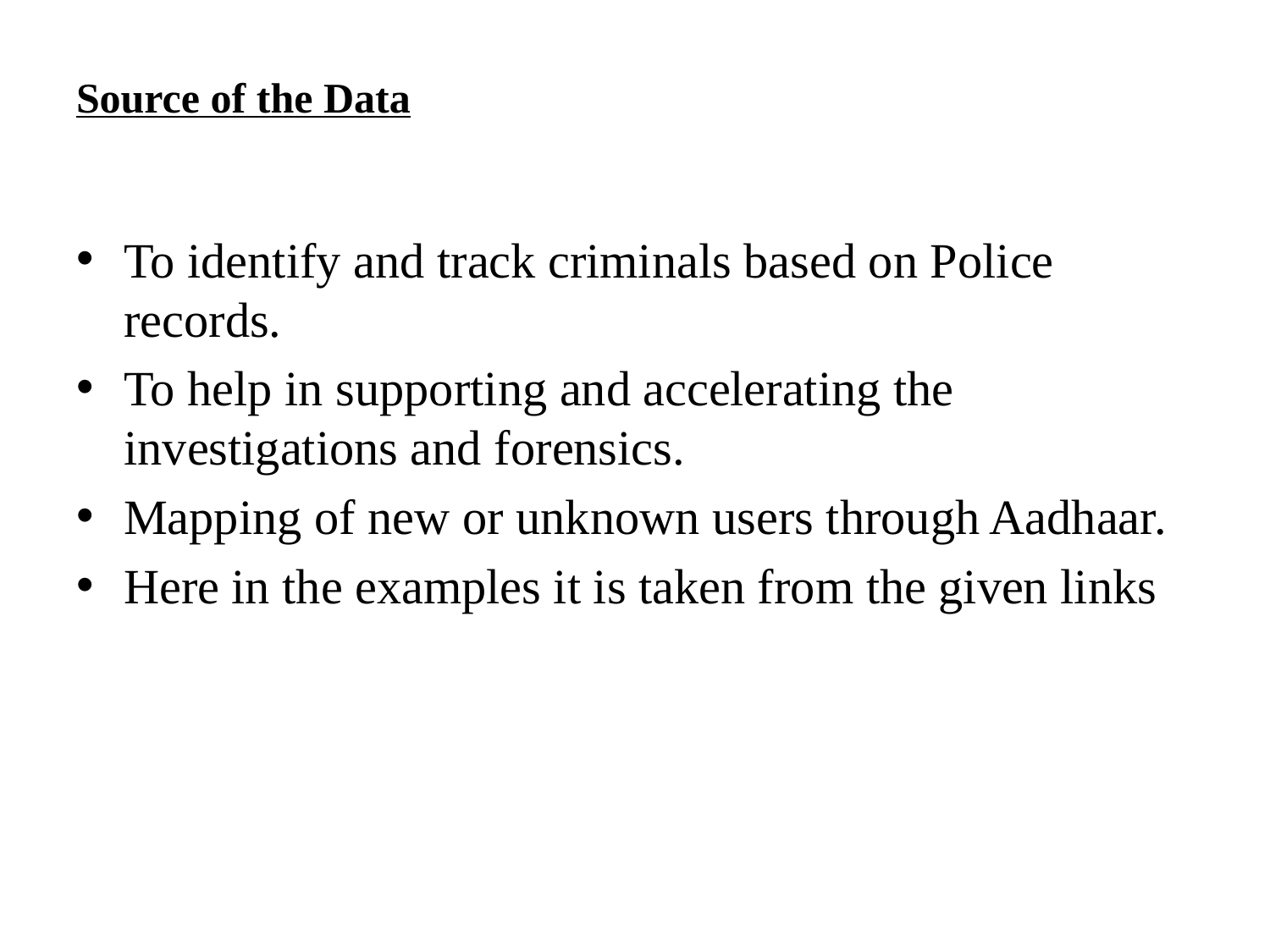

# Source of the Data
To identify and track criminals based on Police records.
To help in supporting and accelerating the investigations and forensics.
Mapping of new or unknown users through Aadhaar.
Here in the examples it is taken from the given links